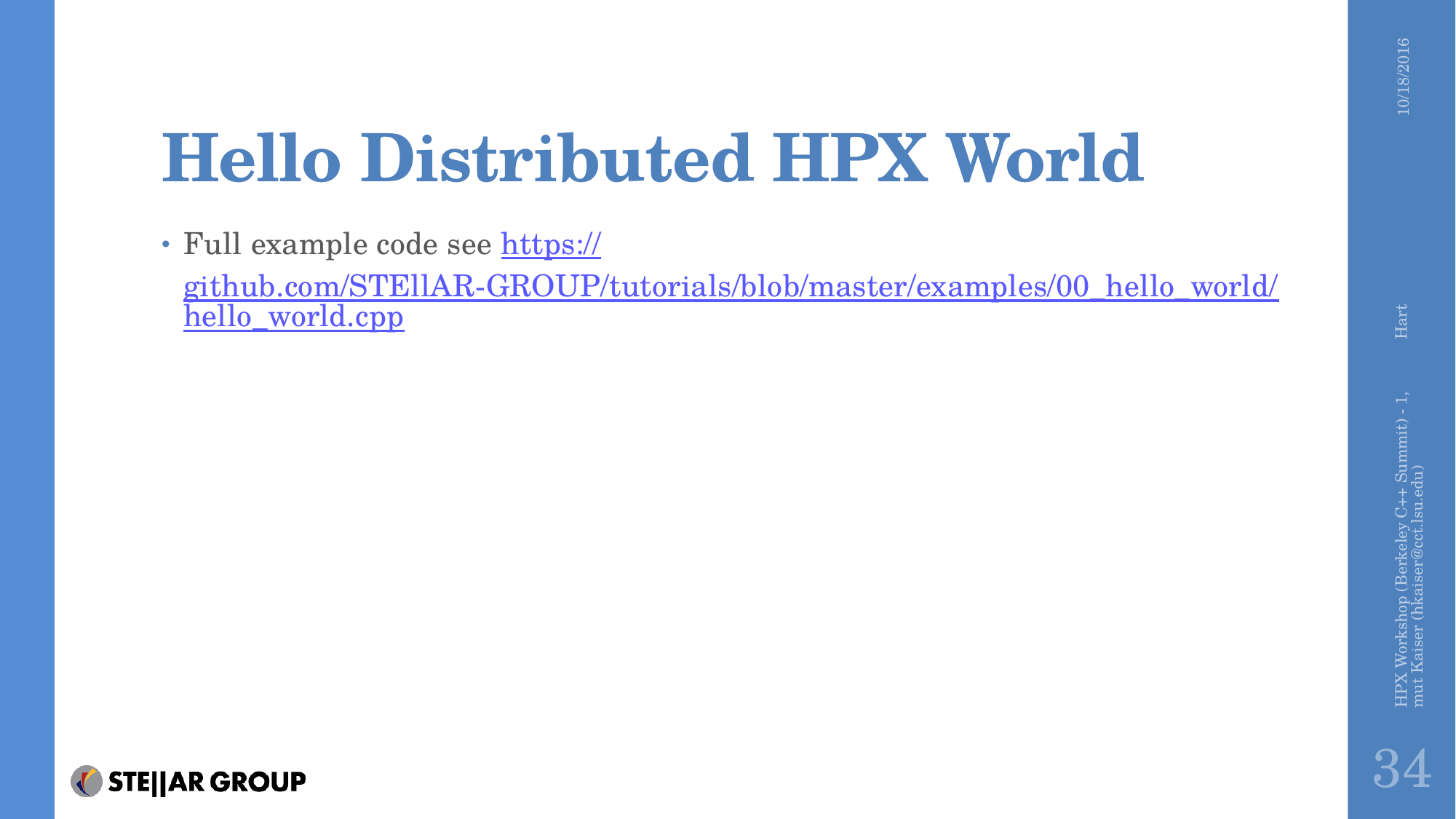

# Hello Distributed HPX World
10/18/2016
Full example code see https://github.com/STEllAR-GROUP/tutorials/blob/master/examples/00_hello_world/hello_world.cpp

HPX Workshop (Berkeley C++ Summit) - 1,            Hartmut Kaiser (hkaiser@cct.lsu.edu)
34